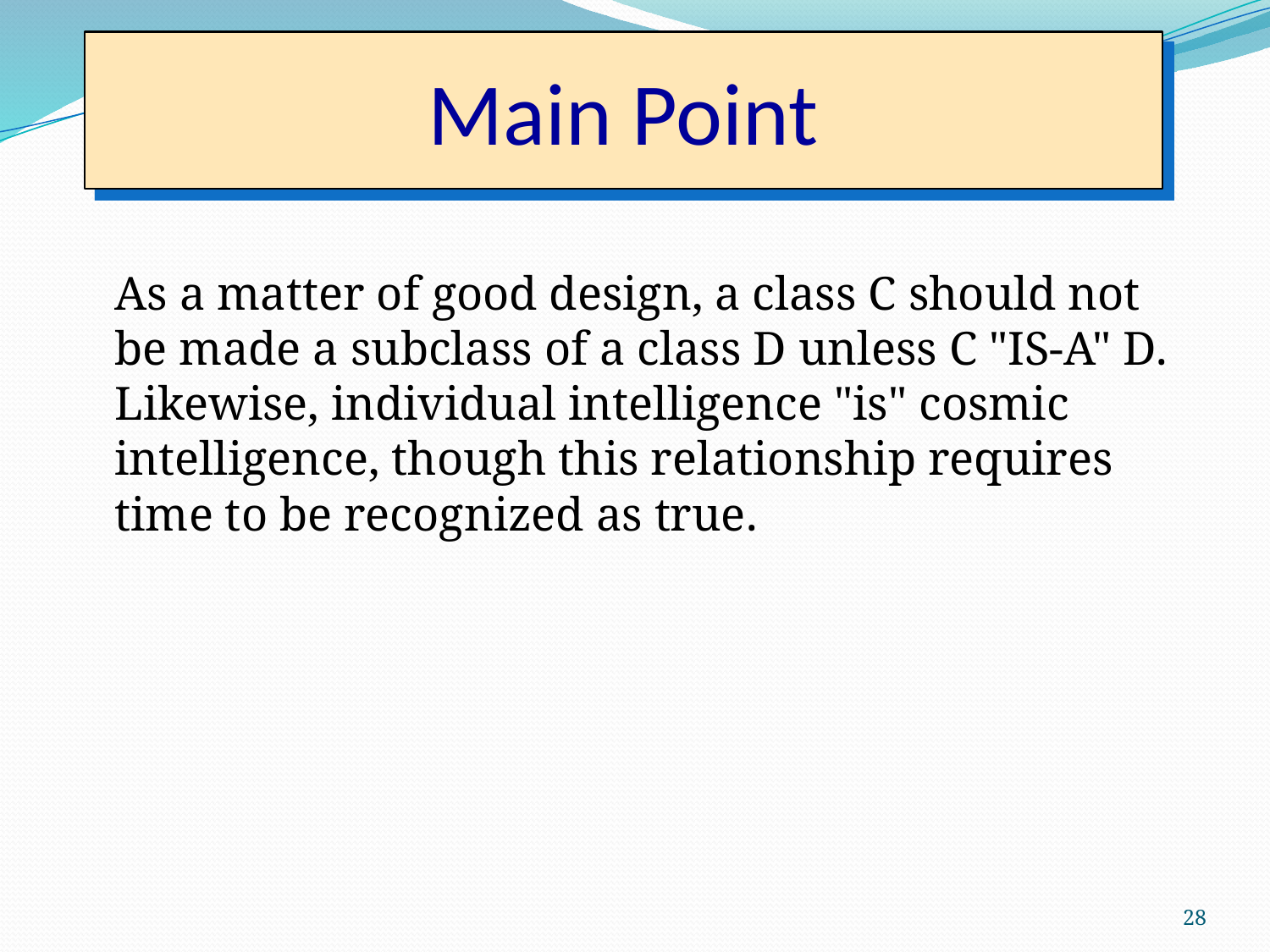

# Main Point
As a matter of good design, a class C should not be made a subclass of a class D unless C "IS-A" D. Likewise, individual intelligence "is" cosmic intelligence, though this relationship requires time to be recognized as true.
28